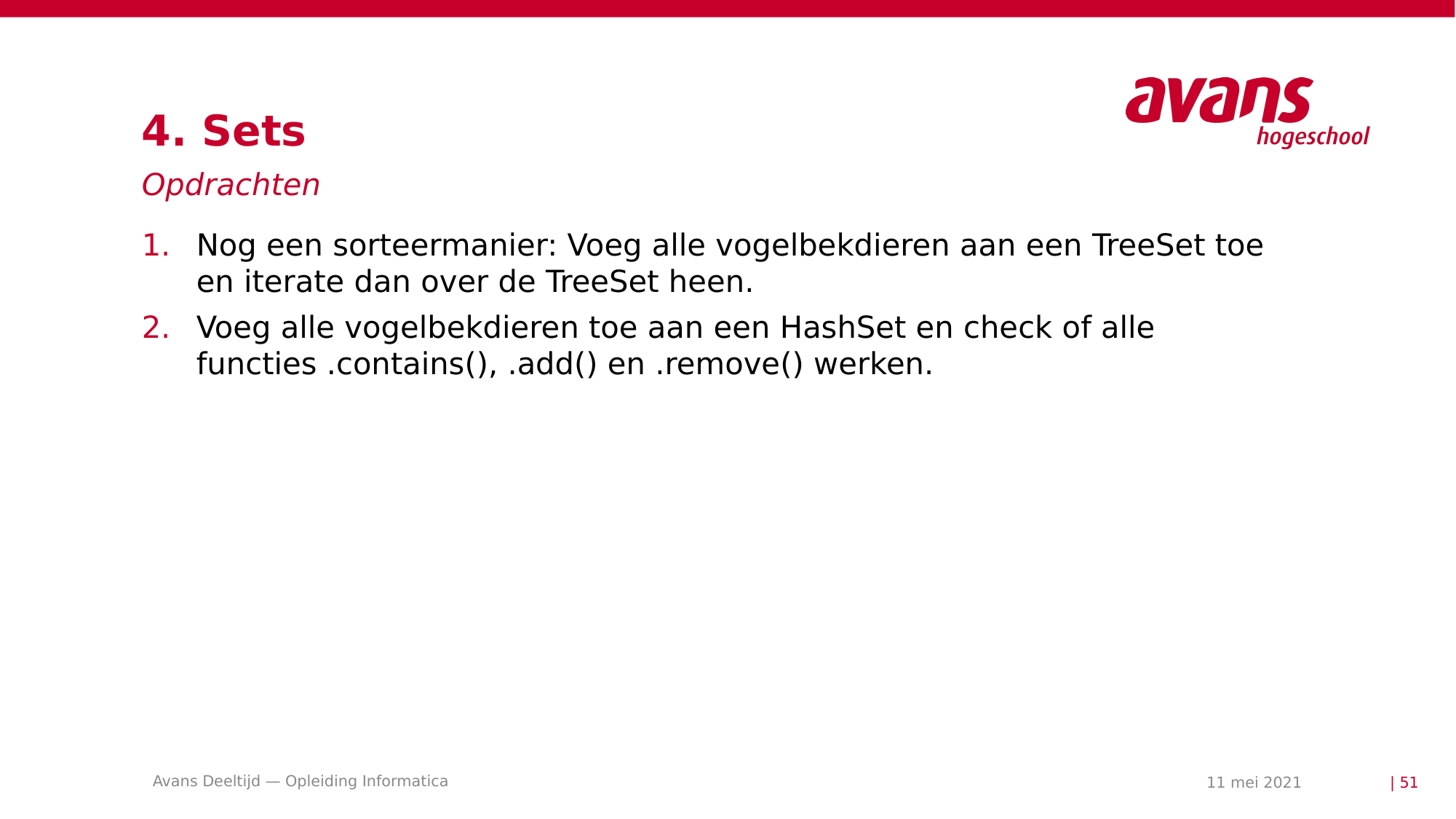

# 4. Sets
Opdrachten
Nog een sorteermanier: Voeg alle vogelbekdieren aan een TreeSet toe en iterate dan over de TreeSet heen.
Voeg alle vogelbekdieren toe aan een HashSet en check of alle functies .contains(), .add() en .remove() werken.
Avans Deeltijd — Opleiding Informatica
11 mei 2021
| 51